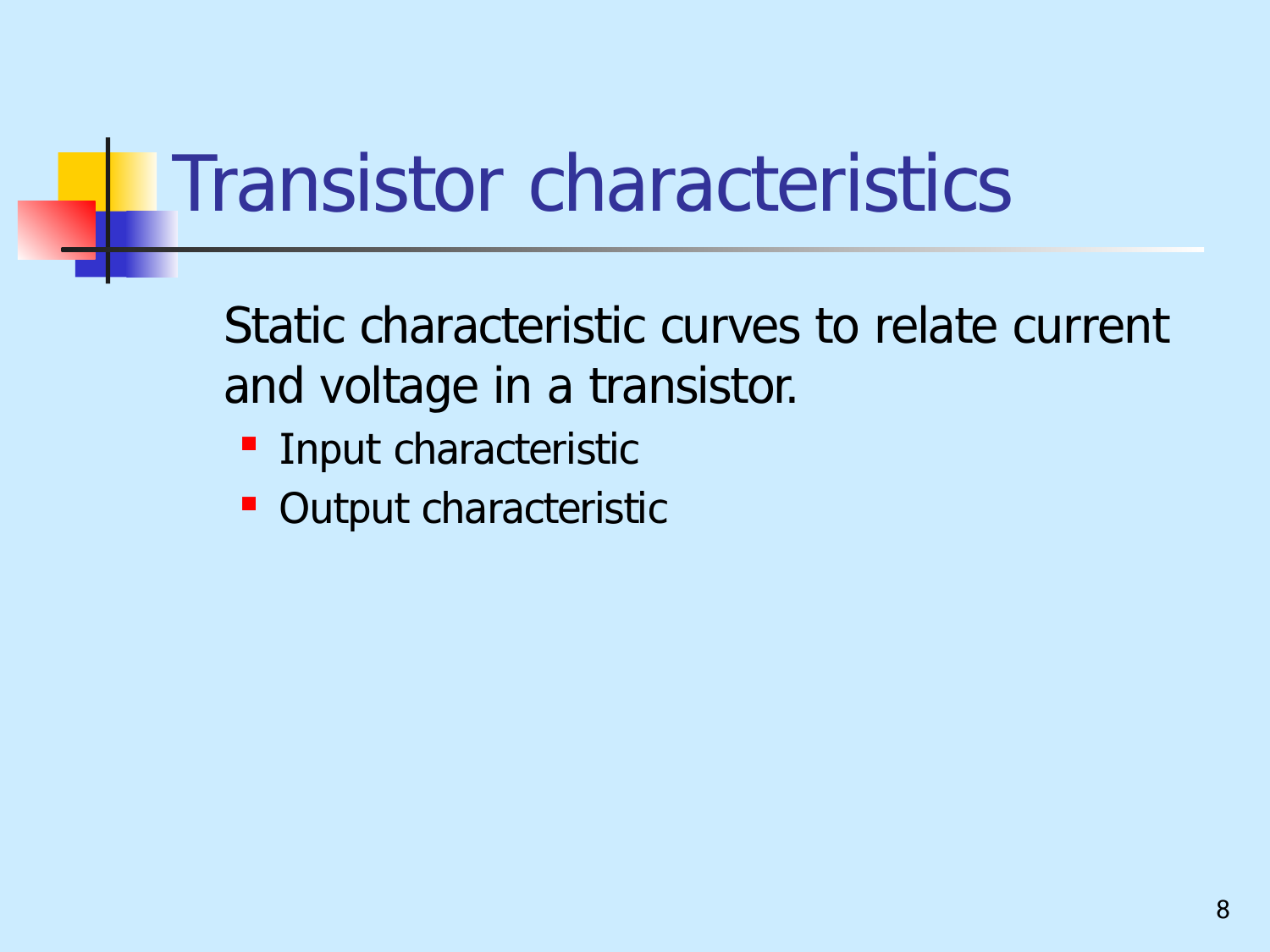

# Transistor characteristics
	Static characteristic curves to relate current and voltage in a transistor.
Input characteristic
Output characteristic

8